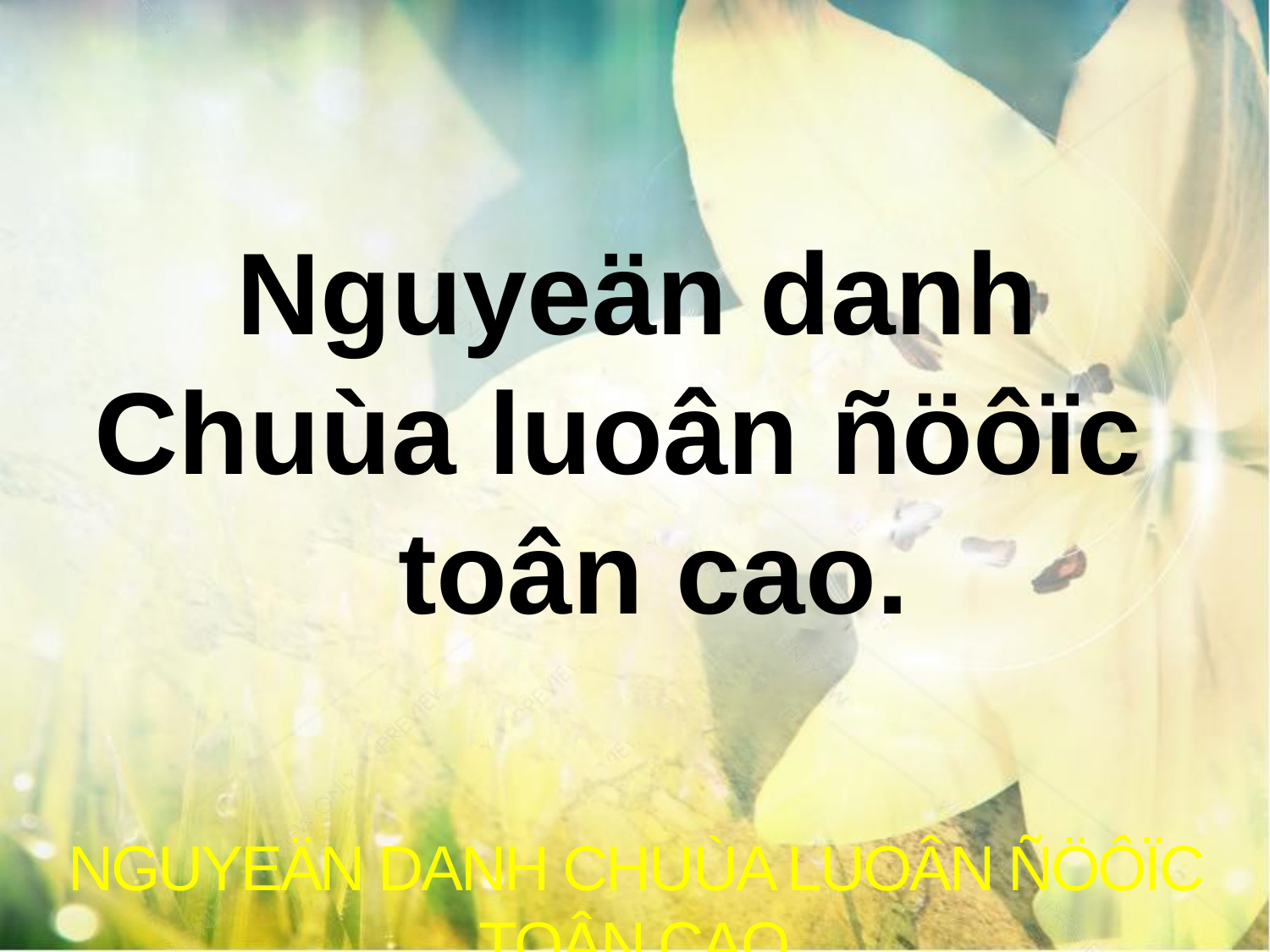

Nguyeän danh
Chuùa luoân ñöôïc
toân cao.
NGUYEÄN DANH CHUÙA LUOÂN ÑÖÔÏC TOÂN CAO